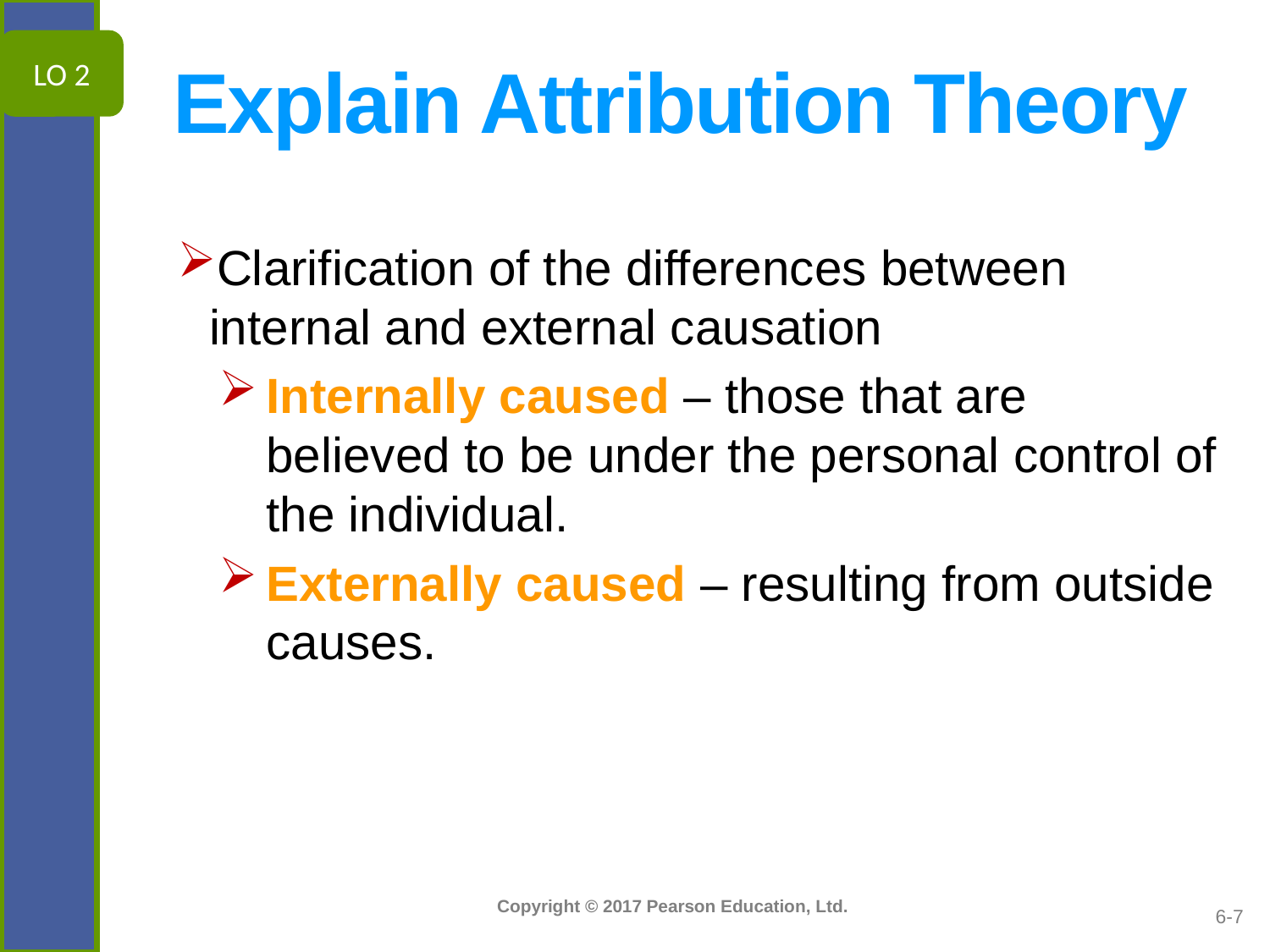

# Explain Attribution Theory
LO 2
Clarification of the differences between internal and external causation
Internally caused – those that are believed to be under the personal control of the individual.
Externally caused – resulting from outside causes.
6-7